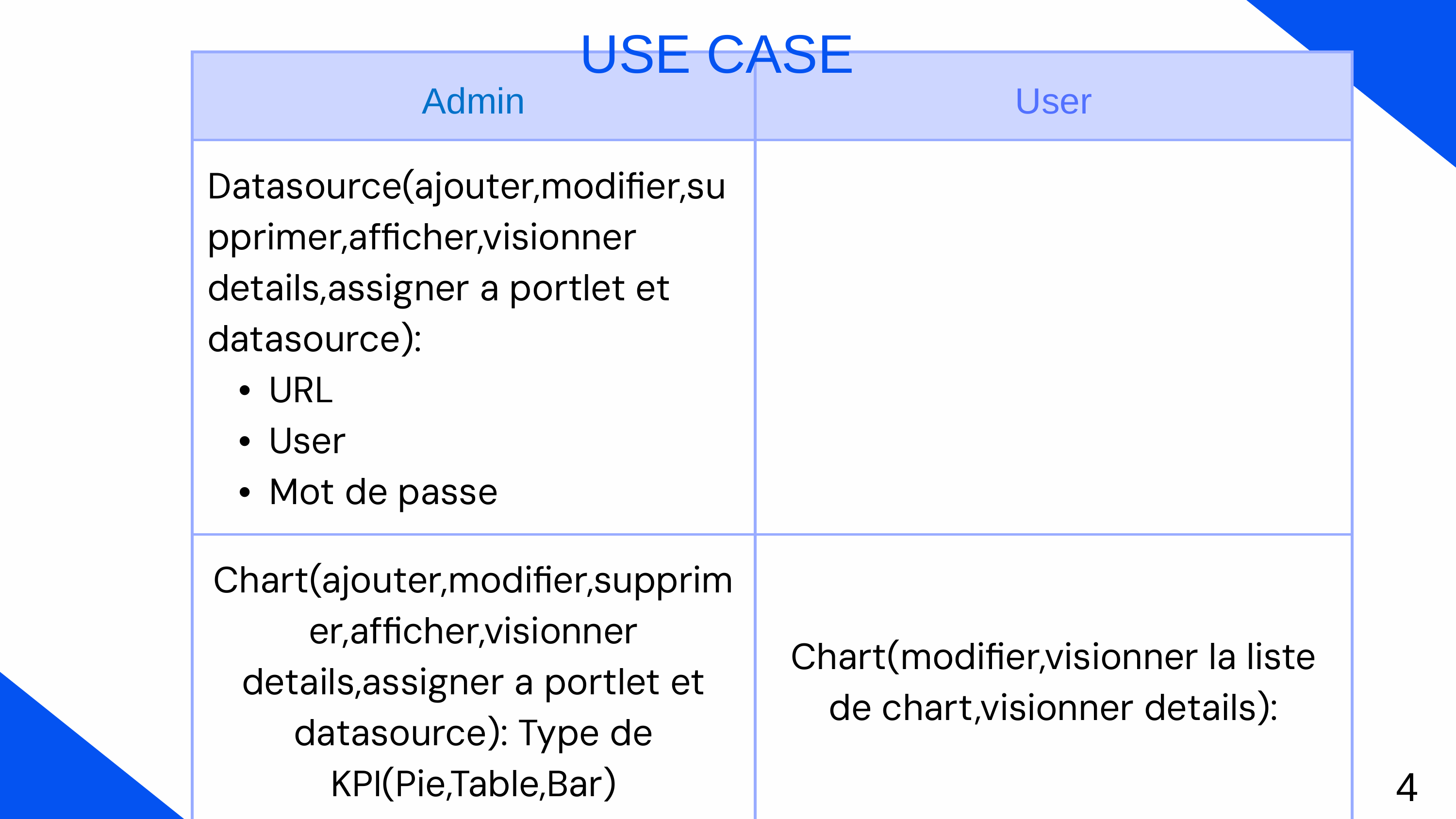

USE CASE
| Admin | User |
| --- | --- |
| Datasource(ajouter,modifier,supprimer,afficher,visionner details,assigner a portlet et datasource): URL User Mot de passe |  |
| Chart(ajouter,modifier,supprimer,afficher,visionner details,assigner a portlet et datasource): Type de KPI(Pie,Table,Bar) | Chart(modifier,visionner la liste de chart,visionner details): |

4